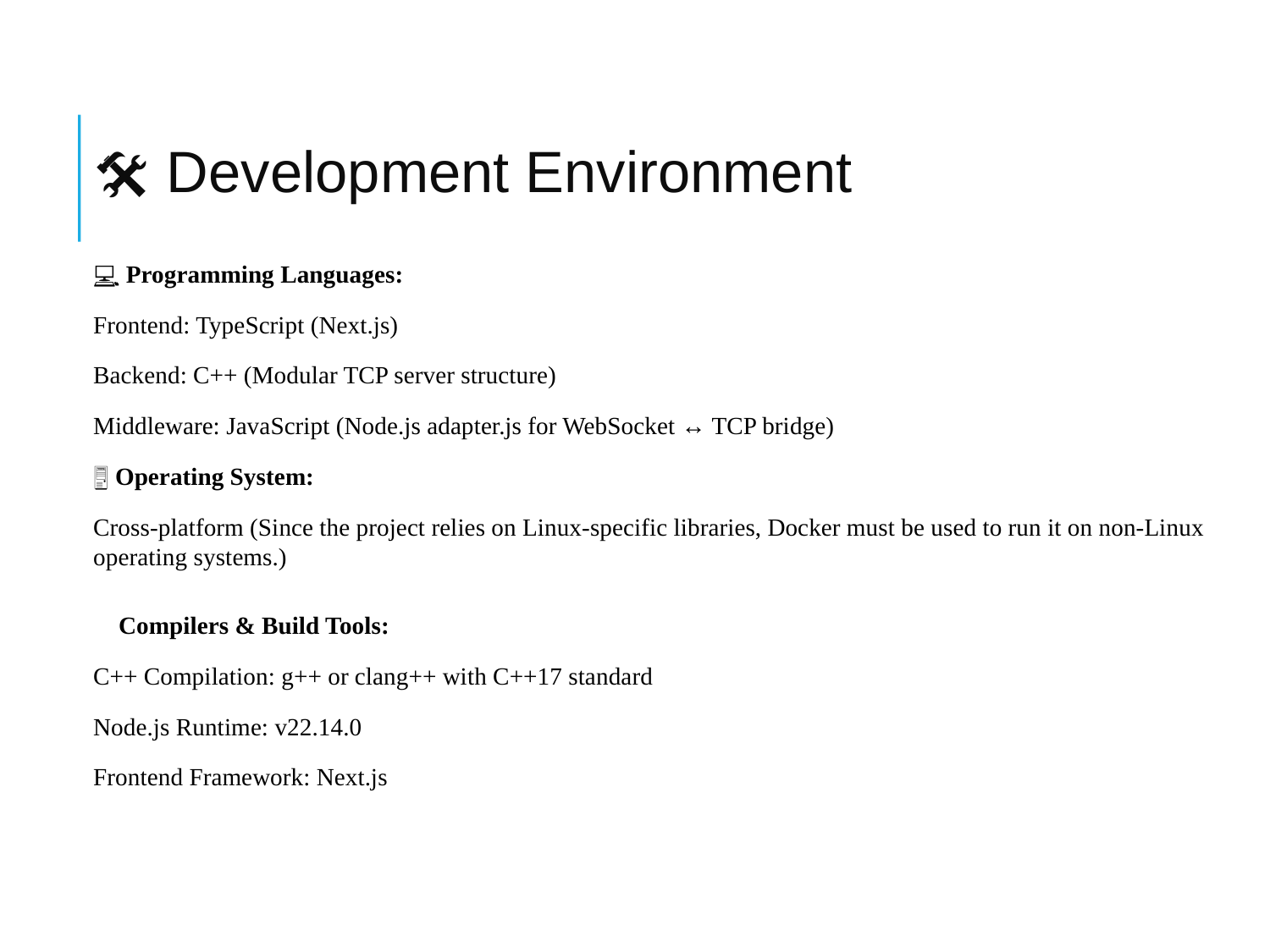

# 🛠 Development Environment
💻 Programming Languages:
Frontend: TypeScript (Next.js)
Backend: C++ (Modular TCP server structure)
Middleware: JavaScript (Node.js adapter.js for WebSocket ↔ TCP bridge)
🖥 Operating System:
Cross-platform (Since the project relies on Linux-specific libraries, Docker must be used to run it on non-Linux operating systems.)
🧰 Compilers & Build Tools:
C++ Compilation: g++ or clang++ with C++17 standard
Node.js Runtime: v22.14.0
Frontend Framework: Next.js
3